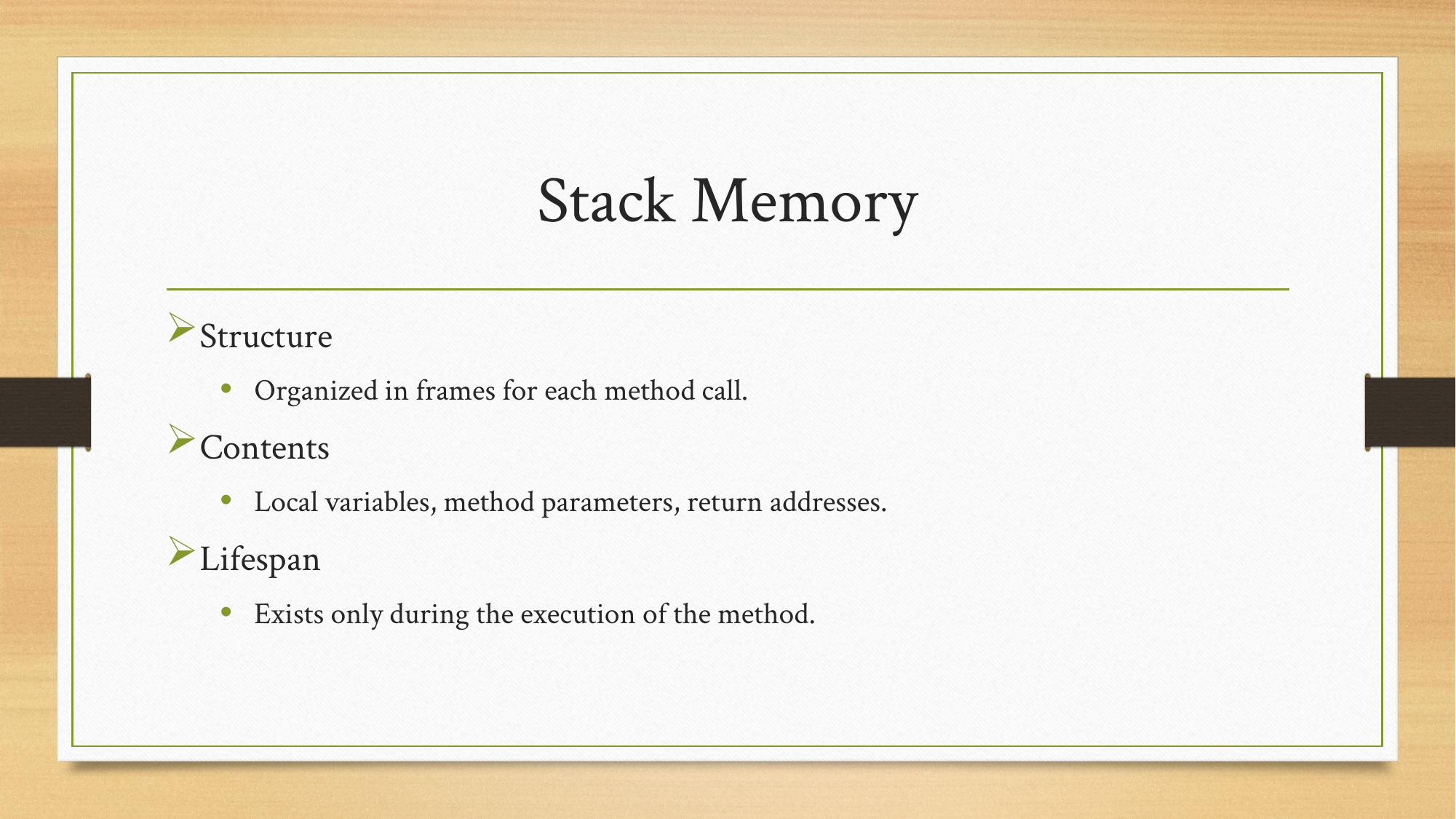

# Stack Memory
Structure
Organized in frames for each method call.
Contents
Local variables, method parameters, return addresses.
Lifespan
Exists only during the execution of the method.